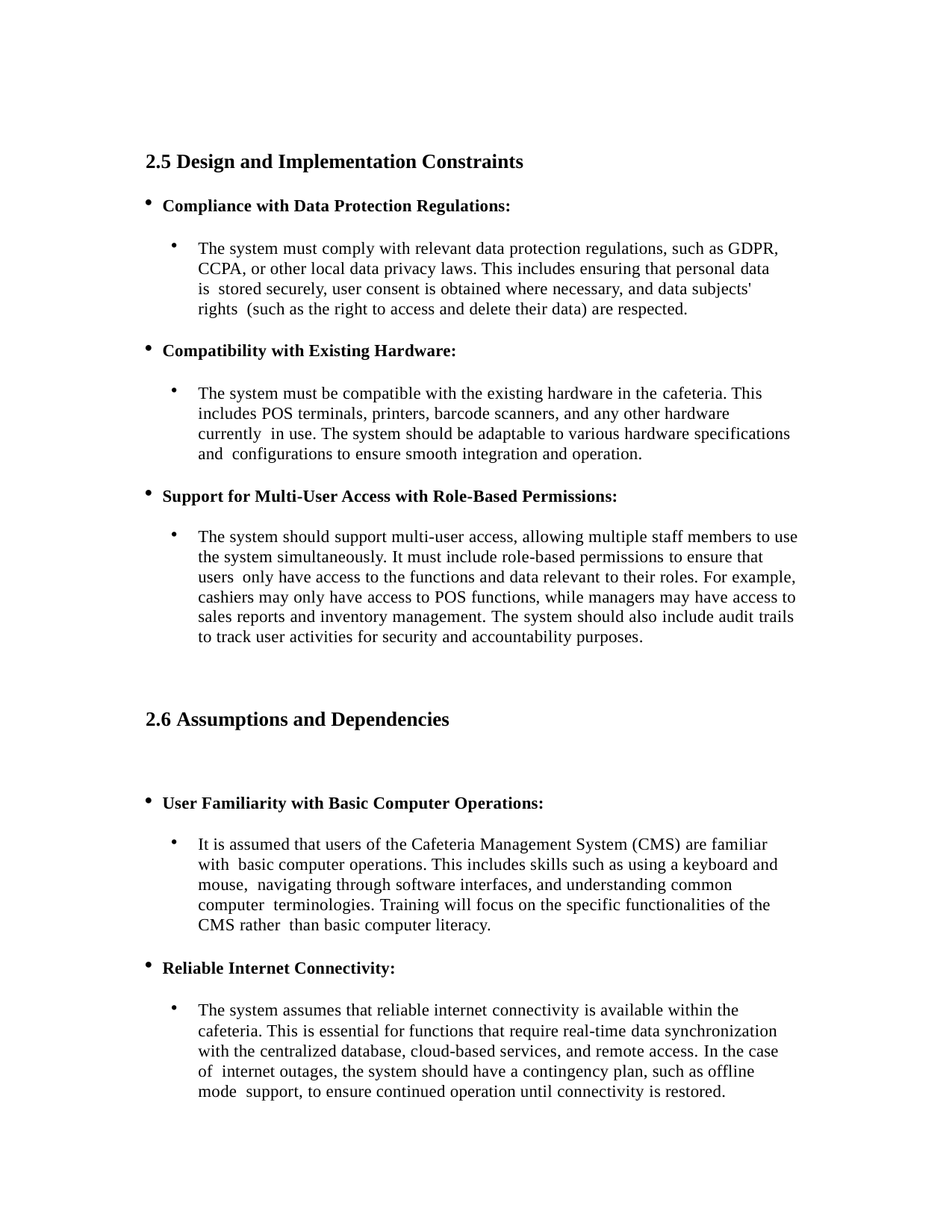

2.5 Design and Implementation Constraints

Compliance with Data Protection Regulations:

The system must comply with relevant data protection regulations, such as GDPR,  CCPA, or other local data privacy laws. This includes ensuring that personal data is  stored securely, user consent is obtained where necessary, and data subjects' rights  (such as the right to access and delete their data) are respected.

Compatibility with Existing Hardware:

The system must be compatible with the existing hardware in the cafeteria. This  includes POS terminals, printers, barcode scanners, and any other hardware currently  in use. The system should be adaptable to various hardware specifications and  configurations to ensure smooth integration and operation.

Support for Multi-User Access with Role-Based Permissions:

The system should support multi-user access, allowing multiple staff members to use  the system simultaneously. It must include role-based permissions to ensure that users  only have access to the functions and data relevant to their roles. For example,  cashiers may only have access to POS functions, while managers may have access to  sales reports and inventory management. The system should also include audit trails  to track user activities for security and accountability purposes.
2.6 Assumptions and Dependencies
User Familiarity with Basic Computer Operations:

It is assumed that users of the Cafeteria Management System (CMS) are familiar with  basic computer operations. This includes skills such as using a keyboard and mouse,  navigating through software interfaces, and understanding common computer  terminologies. Training will focus on the specific functionalities of the CMS rather  than basic computer literacy.

Reliable Internet Connectivity:

The system assumes that reliable internet connectivity is available within the  cafeteria. This is essential for functions that require real-time data synchronization  with the centralized database, cloud-based services, and remote access. In the case of  internet outages, the system should have a contingency plan, such as offline mode  support, to ensure continued operation until connectivity is restored.